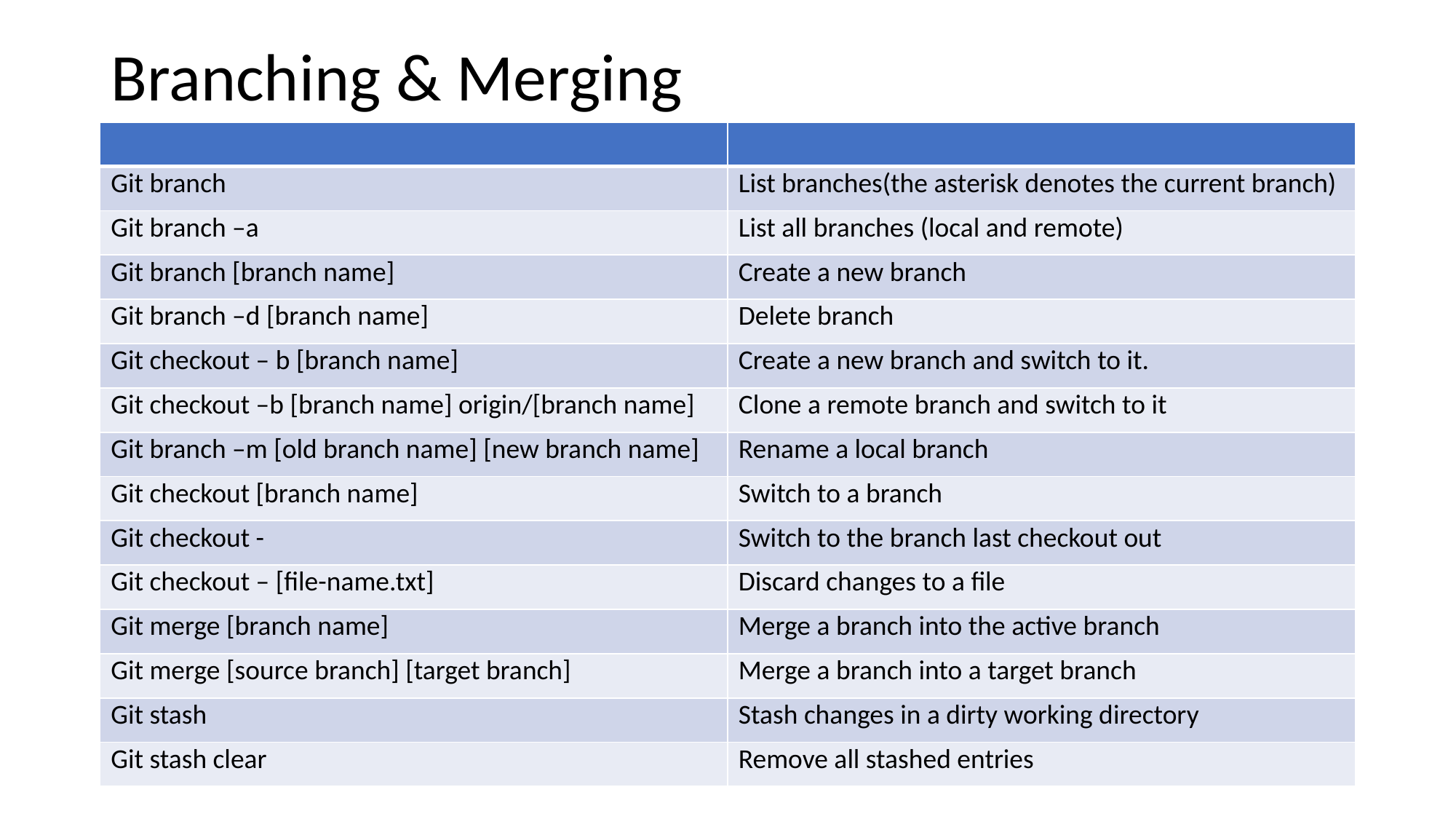

# Branching & Merging
|  |  |
| --- | --- |
| Git branch | List branches(the asterisk denotes the current branch) |
| Git branch –a | List all branches (local and remote) |
| Git branch [branch name] | Create a new branch |
| Git branch –d [branch name] | Delete branch |
| Git checkout – b [branch name] | Create a new branch and switch to it. |
| Git checkout –b [branch name] origin/[branch name] | Clone a remote branch and switch to it |
| Git branch –m [old branch name] [new branch name] | Rename a local branch |
| Git checkout [branch name] | Switch to a branch |
| Git checkout - | Switch to the branch last checkout out |
| Git checkout – [file-name.txt] | Discard changes to a file |
| Git merge [branch name] | Merge a branch into the active branch |
| Git merge [source branch] [target branch] | Merge a branch into a target branch |
| Git stash | Stash changes in a dirty working directory |
| Git stash clear | Remove all stashed entries |